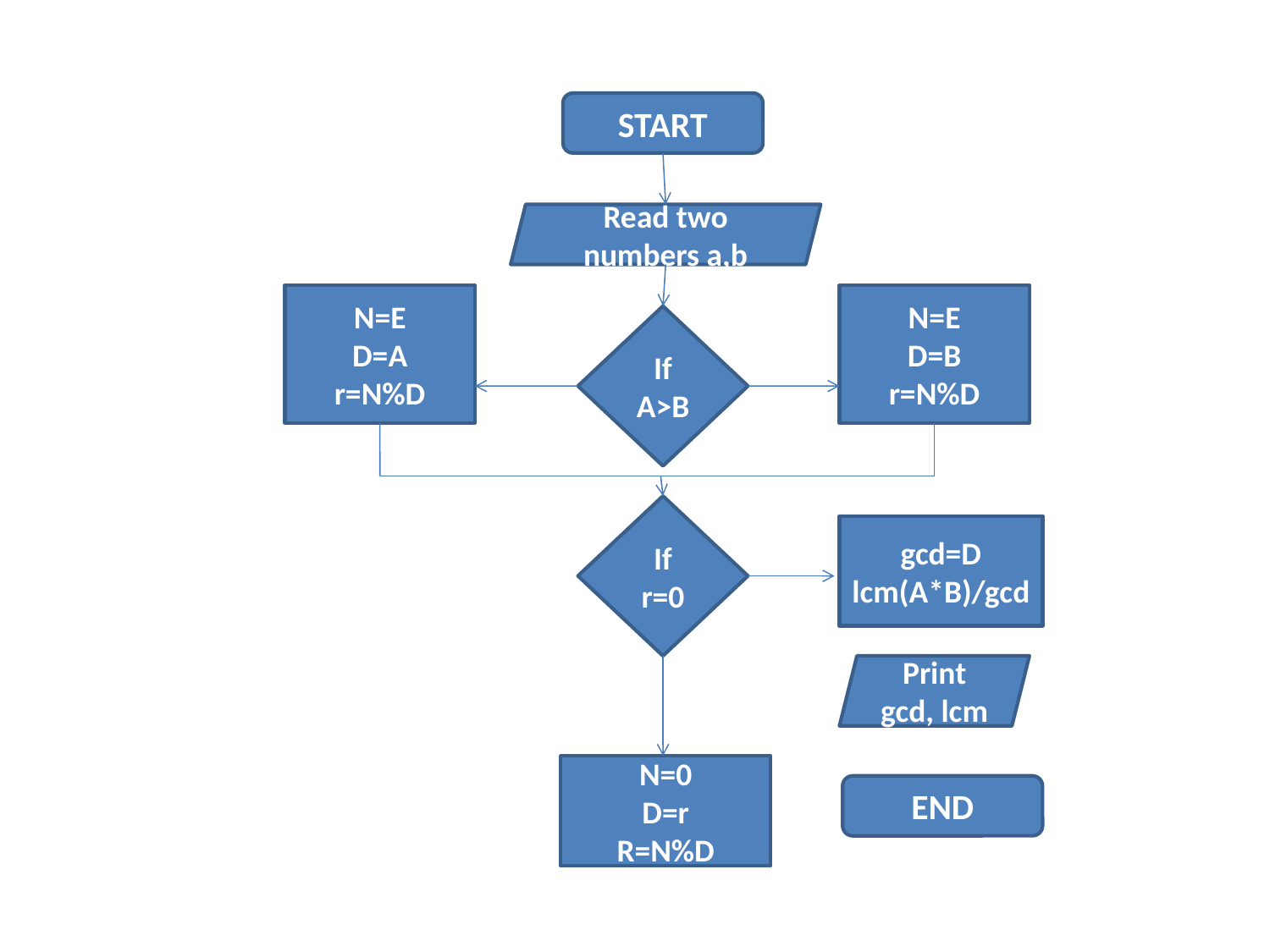

START
Read two numbers a,b
N=E
D=A
r=N%D
N=E
D=B
r=N%D
If A>B
If r=0
gcd=D
lcm(A*B)/gcd
Print gcd, lcm
N=0
D=r
R=N%D
END